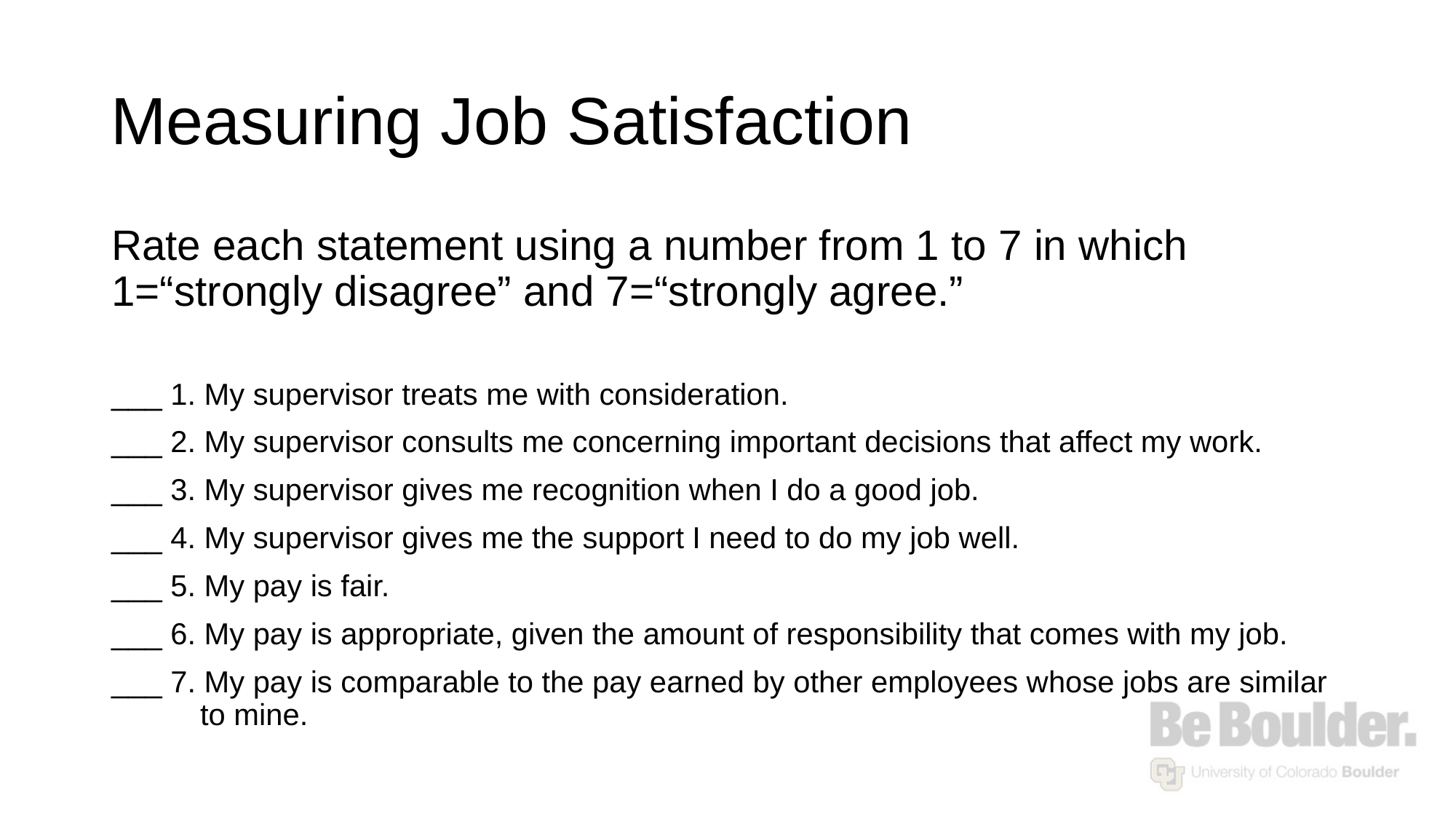

# Measuring Job Satisfaction
Rate each statement using a number from 1 to 7 in which 1=“strongly disagree” and 7=“strongly agree.”

___ 1. My supervisor treats me with consideration.
___ 2. My supervisor consults me concerning important decisions that affect my work.
___ 3. My supervisor gives me recognition when I do a good job.
___ 4. My supervisor gives me the support I need to do my job well.
___ 5. My pay is fair.
___ 6. My pay is appropriate, given the amount of responsibility that comes with my job.
___ 7. My pay is comparable to the pay earned by other employees whose jobs are similar to mine.